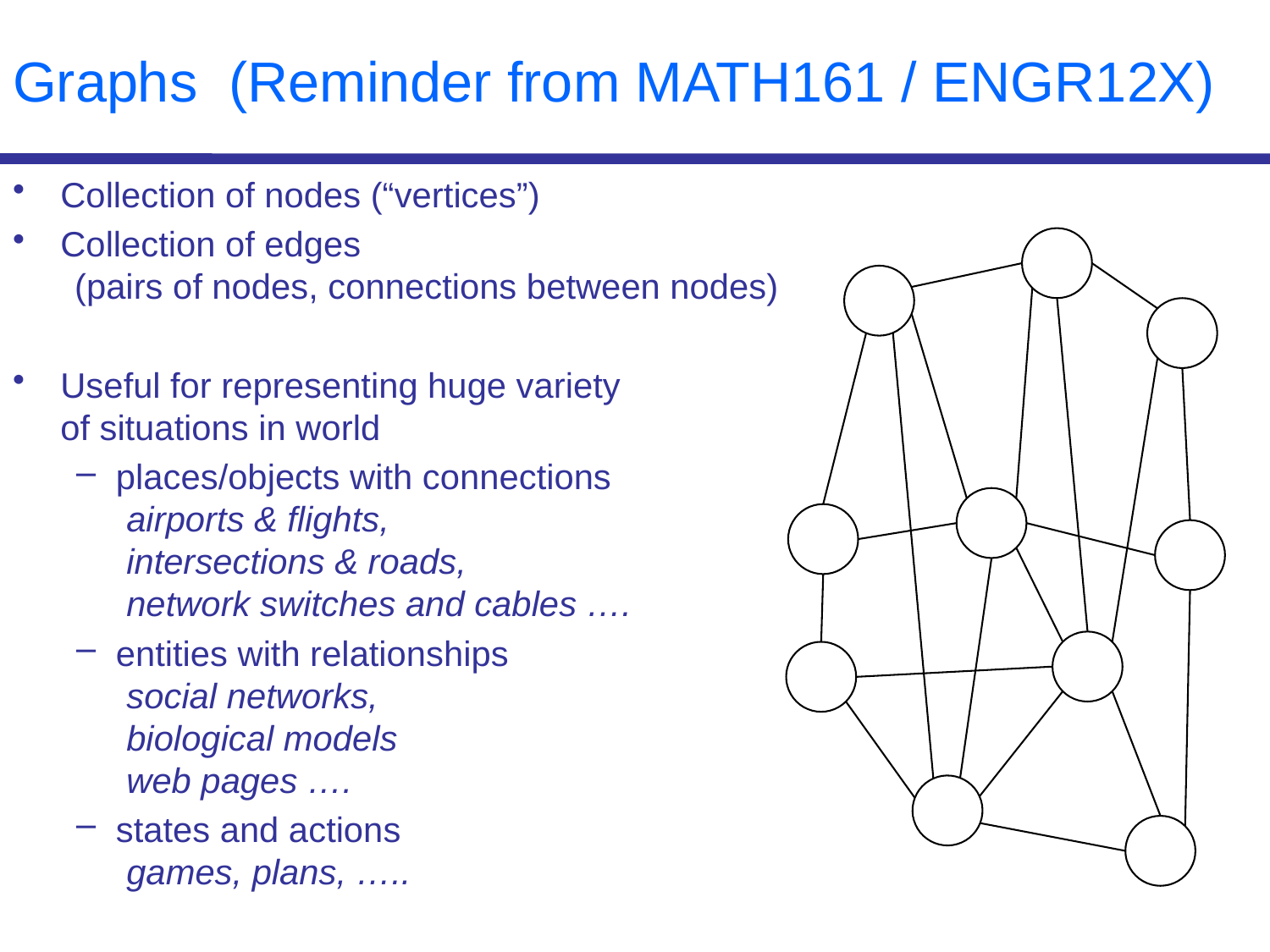

# Graphs  (Reminder from MATH161 / ENGR12X)
Collection of nodes (“vertices”)
Collection of edges
(pairs of nodes, connections between nodes)

Useful for representing huge variety
of situations in world
places/objects with connections
airports & flights,
intersections & roads,
network switches and cables ….
entities with relationships
social networks,
biological models
web pages ….
states and actions
games, plans, …..